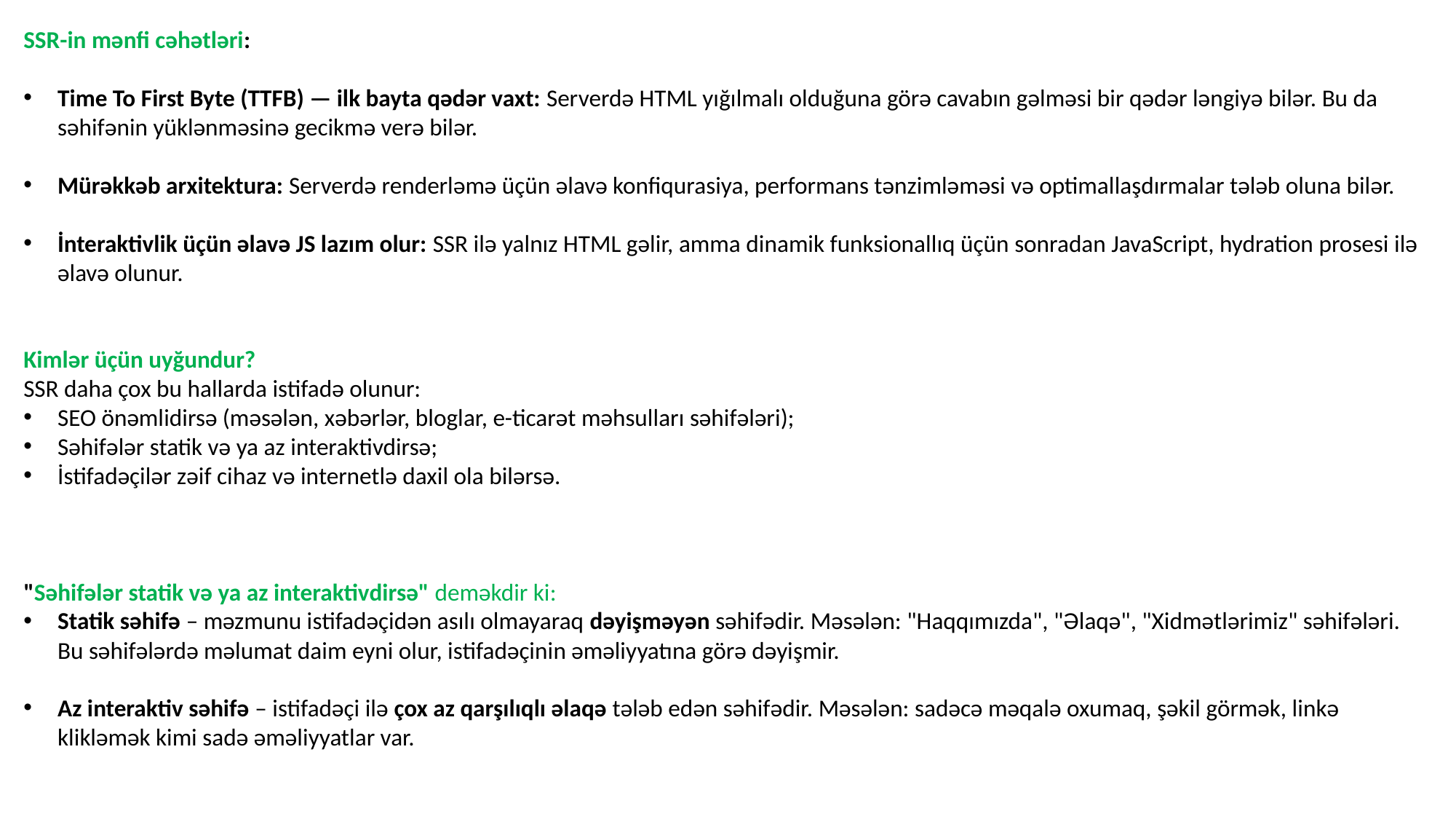

SSR-in mənfi cəhətləri:

Time To First Byte (TTFB) — ilk bayta qədər vaxt: Serverdə HTML yığılmalı olduğuna görə cavabın gəlməsi bir qədər ləngiyə bilər. Bu da səhifənin yüklənməsinə gecikmə verə bilər.

Mürəkkəb arxitektura: Serverdə renderləmə üçün əlavə konfiqurasiya, performans tənzimləməsi və optimallaşdırmalar tələb oluna bilər.

İnteraktivlik üçün əlavə JS lazım olur: SSR ilə yalnız HTML gəlir, amma dinamik funksionallıq üçün sonradan JavaScript, hydration prosesi ilə əlavə olunur.

Kimlər üçün uyğundur?
SSR daha çox bu hallarda istifadə olunur:
SEO önəmlidirsə (məsələn, xəbərlər, bloglar, e-ticarət məhsulları səhifələri);
Səhifələr statik və ya az interaktivdirsə;
İstifadəçilər zəif cihaz və internetlə daxil ola bilərsə.

"Səhifələr statik və ya az interaktivdirsə" deməkdir ki:
Statik səhifə – məzmunu istifadəçidən asılı olmayaraq dəyişməyən səhifədir. Məsələn: "Haqqımızda", "Əlaqə", "Xidmətlərimiz" səhifələri. Bu səhifələrdə məlumat daim eyni olur, istifadəçinin əməliyyatına görə dəyişmir.

Az interaktiv səhifə – istifadəçi ilə çox az qarşılıqlı əlaqə tələb edən səhifədir. Məsələn: sadəcə məqalə oxumaq, şəkil görmək, linkə klikləmək kimi sadə əməliyyatlar var.